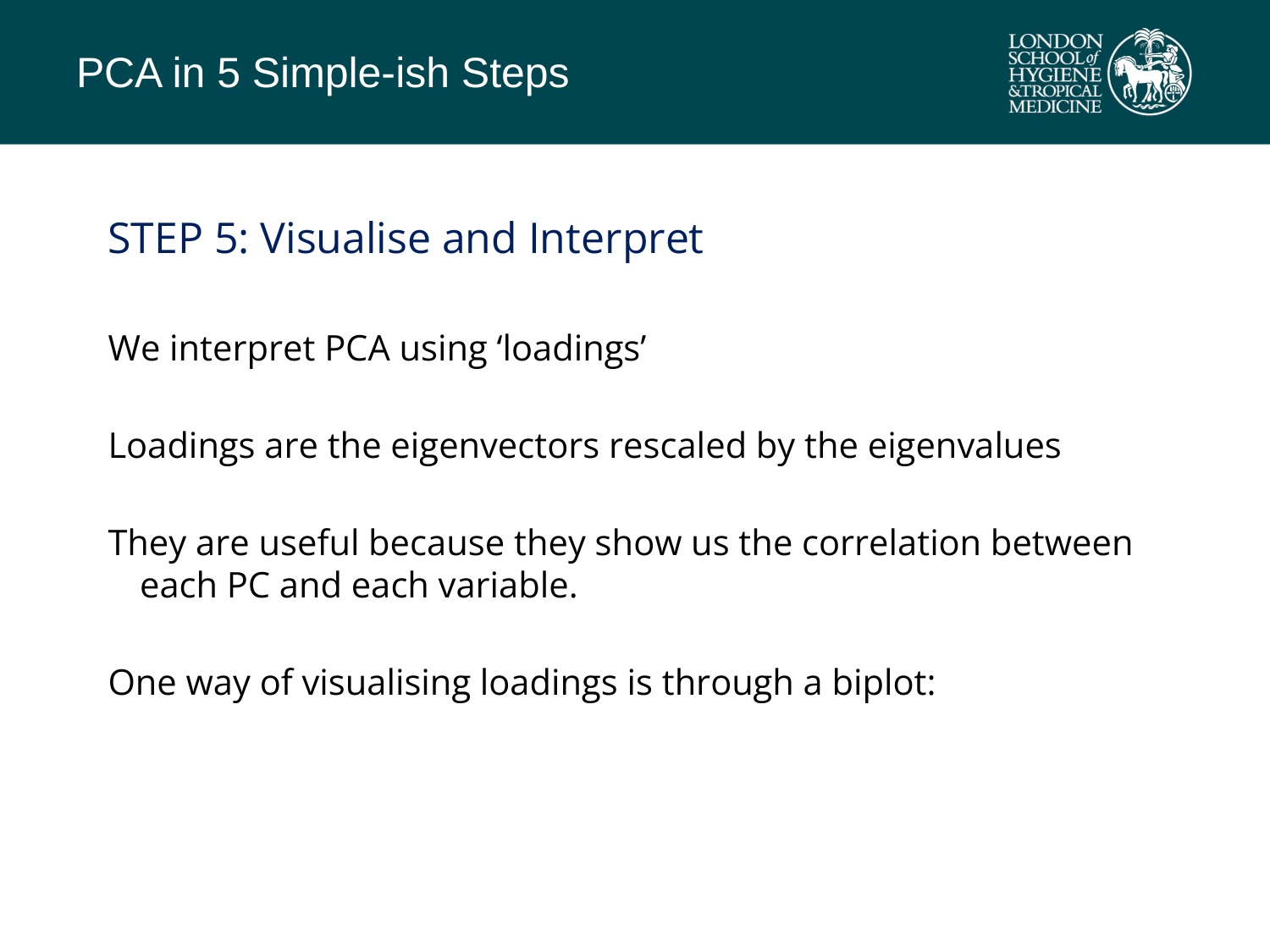

# PCA in 5 Simple-ish Steps
STEP 5: Visualise and Interpret

We interpret PCA using ‘loadings’

Loadings are the eigenvectors rescaled by the eigenvalues

They are useful because they show us the correlation between each PC and each variable.

One way of visualising loadings is through a biplot: